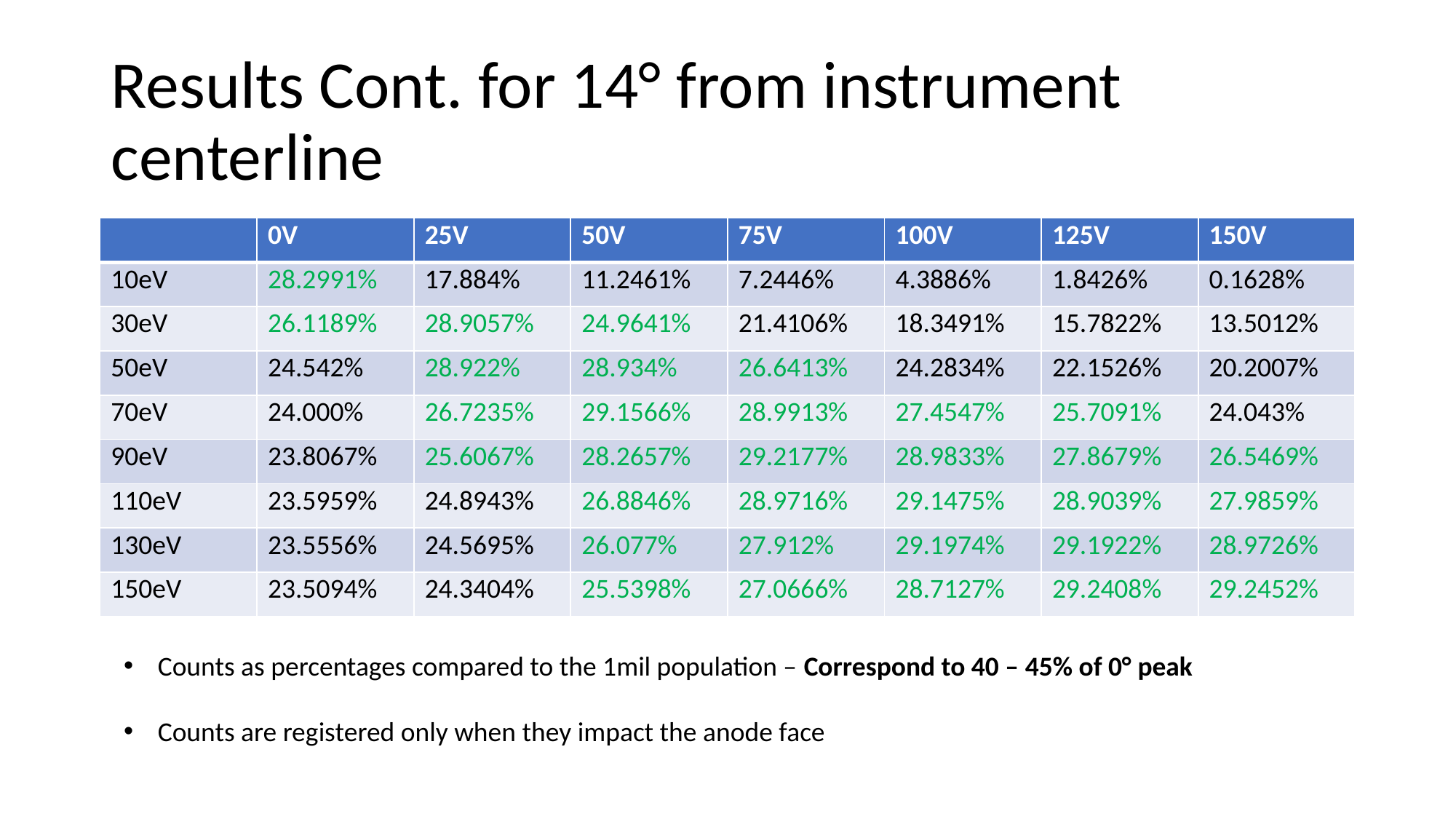

# Results Cont. for 14° from instrument centerline
|  | 0V | 25V | 50V | 75V | 100V | 125V | 150V |
| --- | --- | --- | --- | --- | --- | --- | --- |
| 10eV | 28.2991% | 17.884% | 11.2461% | 7.2446% | 4.3886% | 1.8426% | 0.1628% |
| 30eV | 26.1189% | 28.9057% | 24.9641% | 21.4106% | 18.3491% | 15.7822% | 13.5012% |
| 50eV | 24.542% | 28.922% | 28.934% | 26.6413% | 24.2834% | 22.1526% | 20.2007% |
| 70eV | 24.000% | 26.7235% | 29.1566% | 28.9913% | 27.4547% | 25.7091% | 24.043% |
| 90eV | 23.8067% | 25.6067% | 28.2657% | 29.2177% | 28.9833% | 27.8679% | 26.5469% |
| 110eV | 23.5959% | 24.8943% | 26.8846% | 28.9716% | 29.1475% | 28.9039% | 27.9859% |
| 130eV | 23.5556% | 24.5695% | 26.077% | 27.912% | 29.1974% | 29.1922% | 28.9726% |
| 150eV | 23.5094% | 24.3404% | 25.5398% | 27.0666% | 28.7127% | 29.2408% | 29.2452% |
Counts as percentages compared to the 1mil population – Correspond to 40 – 45% of 0° peak

Counts are registered only when they impact the anode face